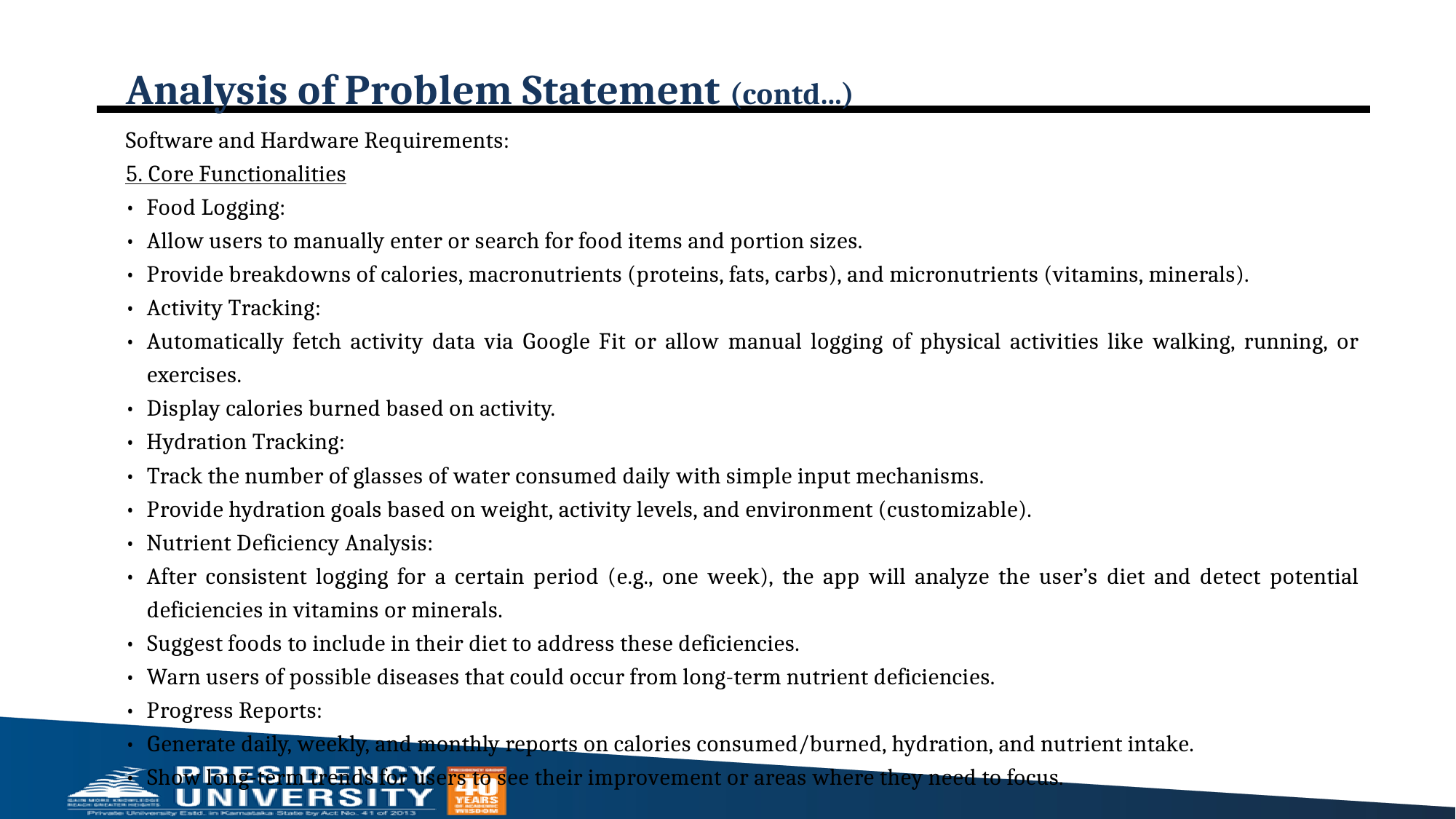

# Analysis of Problem Statement (contd...)
Software and Hardware Requirements:
5. Core Functionalities
•	Food Logging:
•	Allow users to manually enter or search for food items and portion sizes.
•	Provide breakdowns of calories, macronutrients (proteins, fats, carbs), and micronutrients (vitamins, minerals).
•	Activity Tracking:
•	Automatically fetch activity data via Google Fit or allow manual logging of physical activities like walking, running, or exercises.
•	Display calories burned based on activity.
•	Hydration Tracking:
•	Track the number of glasses of water consumed daily with simple input mechanisms.
•	Provide hydration goals based on weight, activity levels, and environment (customizable).
•	Nutrient Deficiency Analysis:
•	After consistent logging for a certain period (e.g., one week), the app will analyze the user’s diet and detect potential deficiencies in vitamins or minerals.
•	Suggest foods to include in their diet to address these deficiencies.
•	Warn users of possible diseases that could occur from long-term nutrient deficiencies.
•	Progress Reports:
•	Generate daily, weekly, and monthly reports on calories consumed/burned, hydration, and nutrient intake.
•	Show long-term trends for users to see their improvement or areas where they need to focus.